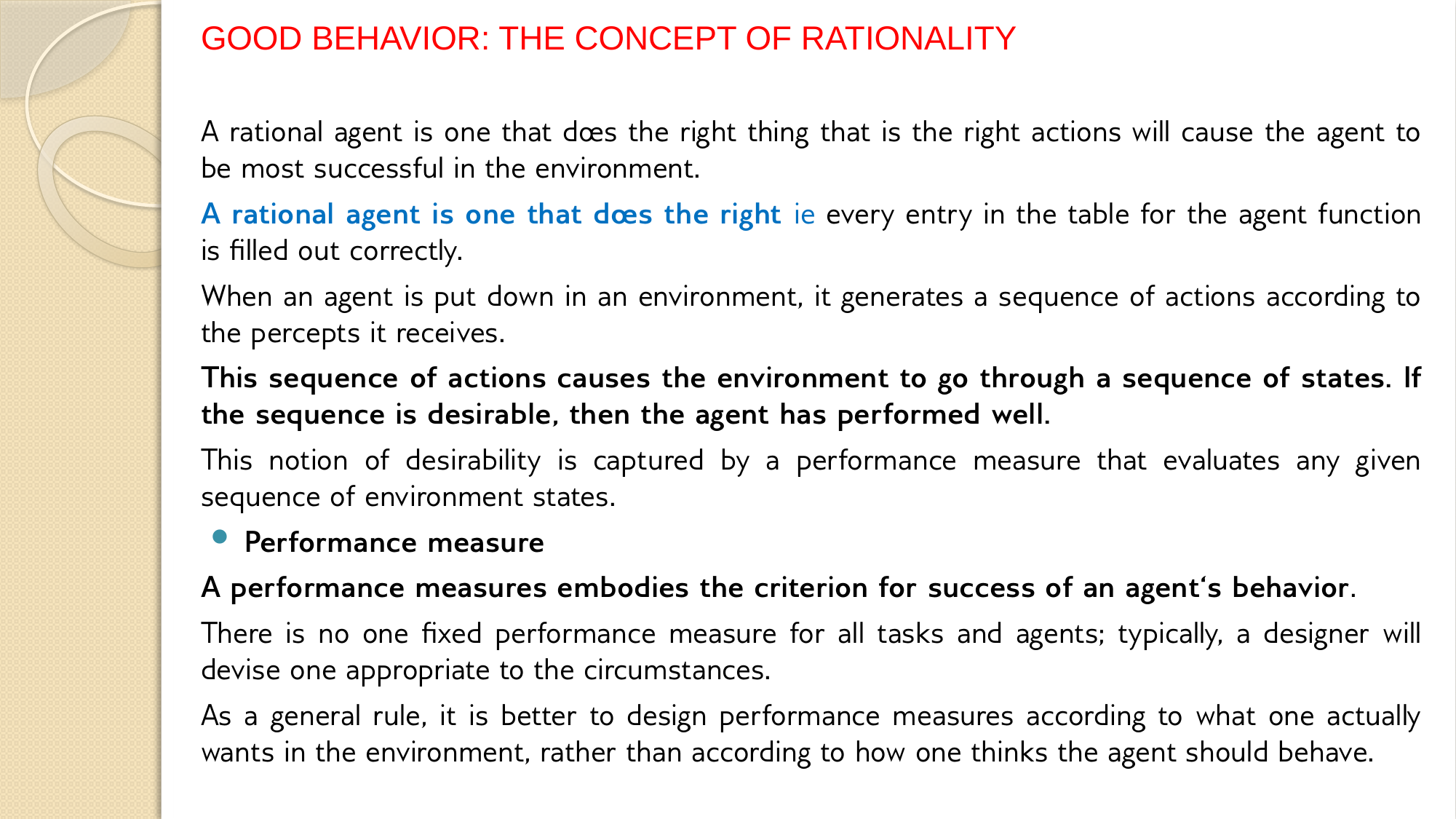

GOOD BEHAVIOR: THE CONCEPT OF RATIONALITY

A rational agent is one that does the right thing that is the right actions will cause the agent to be most successful in the environment.
A rational agent is one that does the right ie every entry in the table for the agent function is filled out correctly.
When an agent is put down in an environment, it generates a sequence of actions according to the percepts it receives.
This sequence of actions causes the environment to go through a sequence of states. If the sequence is desirable, then the agent has performed well.
This notion of desirability is captured by a performance measure that evaluates any given sequence of environment states.
Performance measure
A performance measures embodies the criterion for success of an agent‘s behavior.
There is no one fixed performance measure for all tasks and agents; typically, a designer will devise one appropriate to the circumstances.
As a general rule, it is better to design performance measures according to what one actually wants in the environment, rather than according to how one thinks the agent should behave.